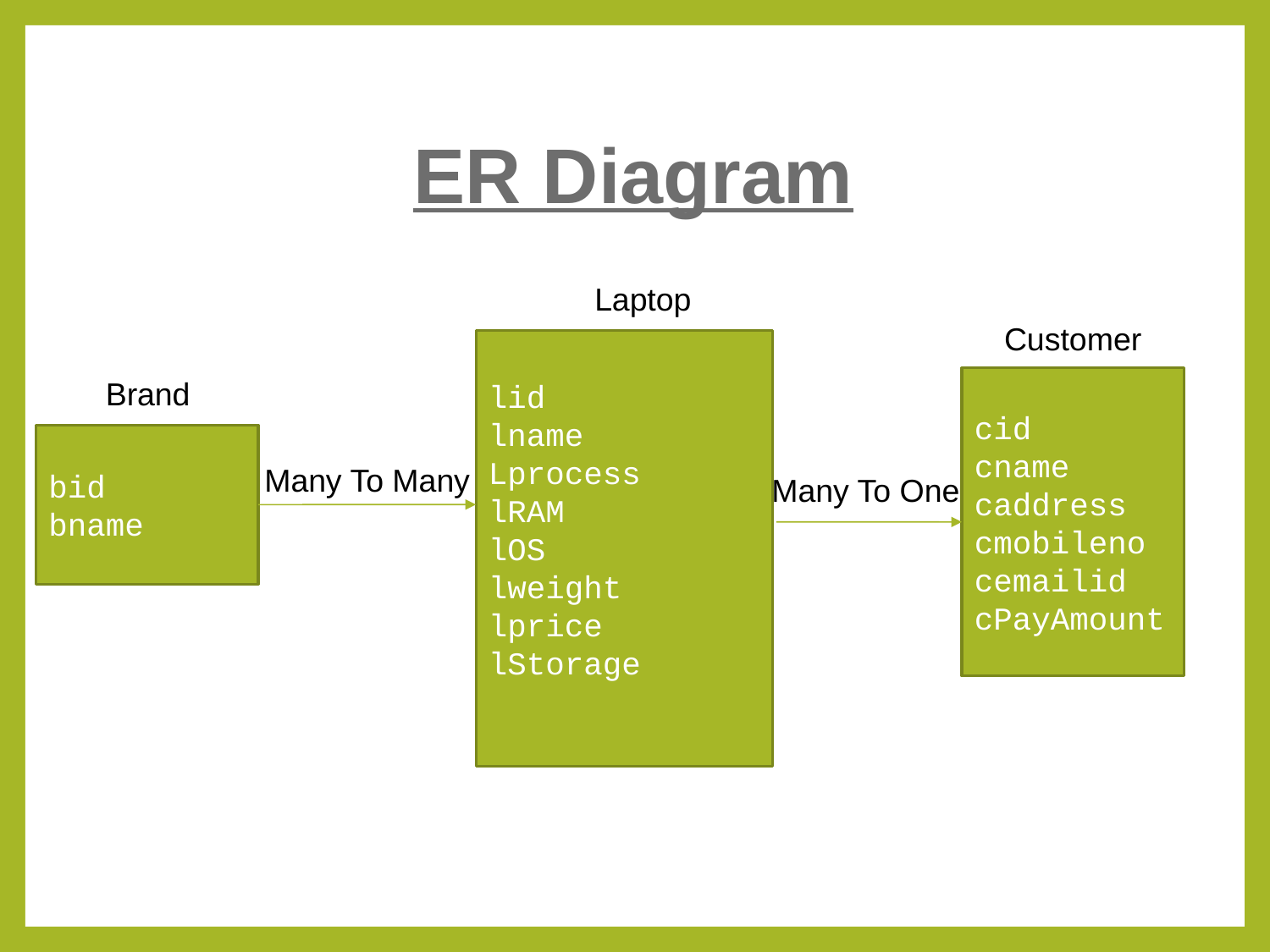

# ER Diagram
Laptop
lid
lname
Lprocess
lRAM
lOS
lweight
lprice
lStorage

Customer
Brand
bid
bname
cid
cname
caddress
cmobileno
cemailid
cPayAmount
Many To Many
Many To One